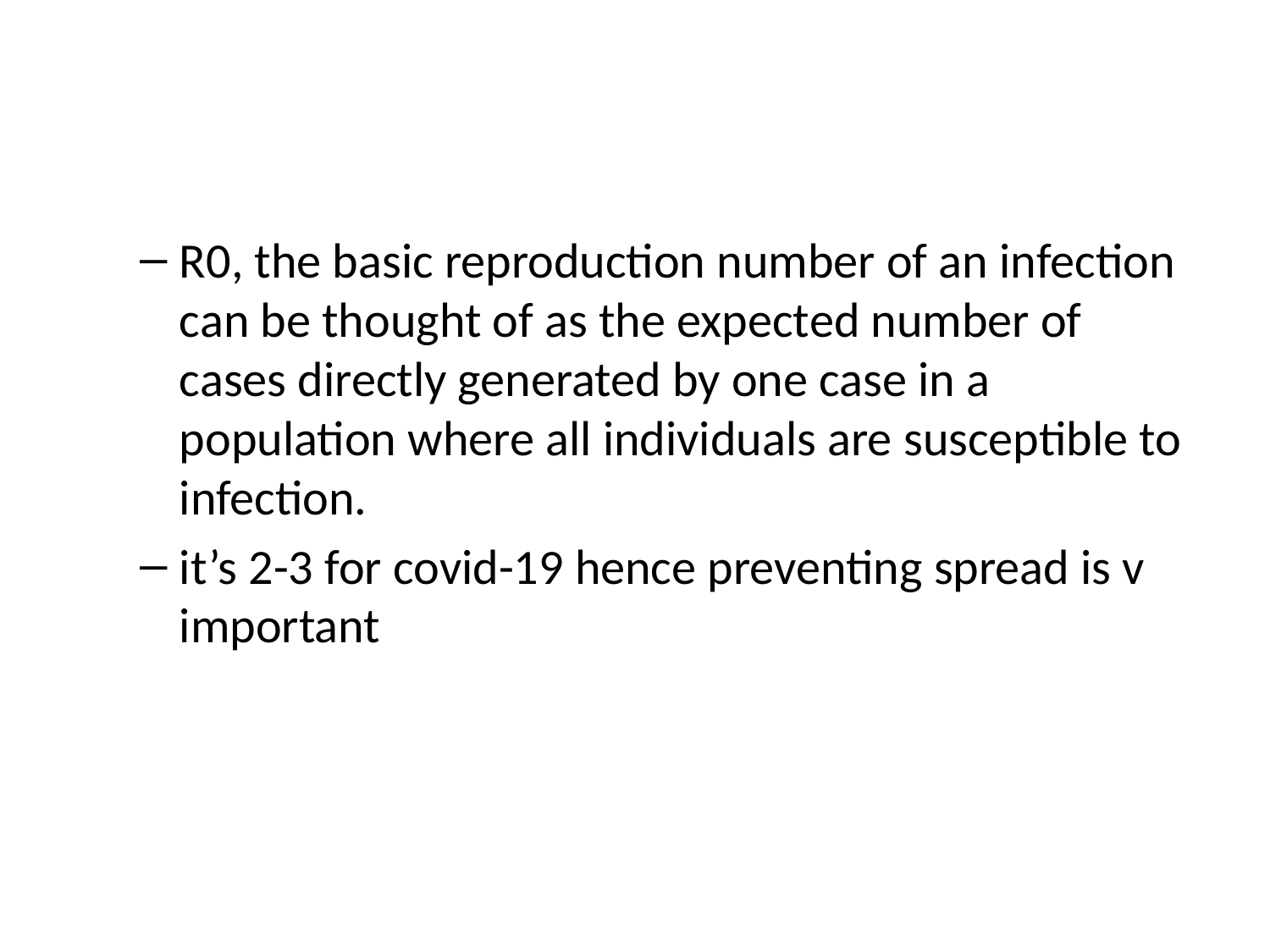

R0, the basic reproduction number of an infection can be thought of as the expected number of cases directly generated by one case in a population where all individuals are susceptible to infection.
it’s 2-3 for covid-19 hence preventing spread is v important